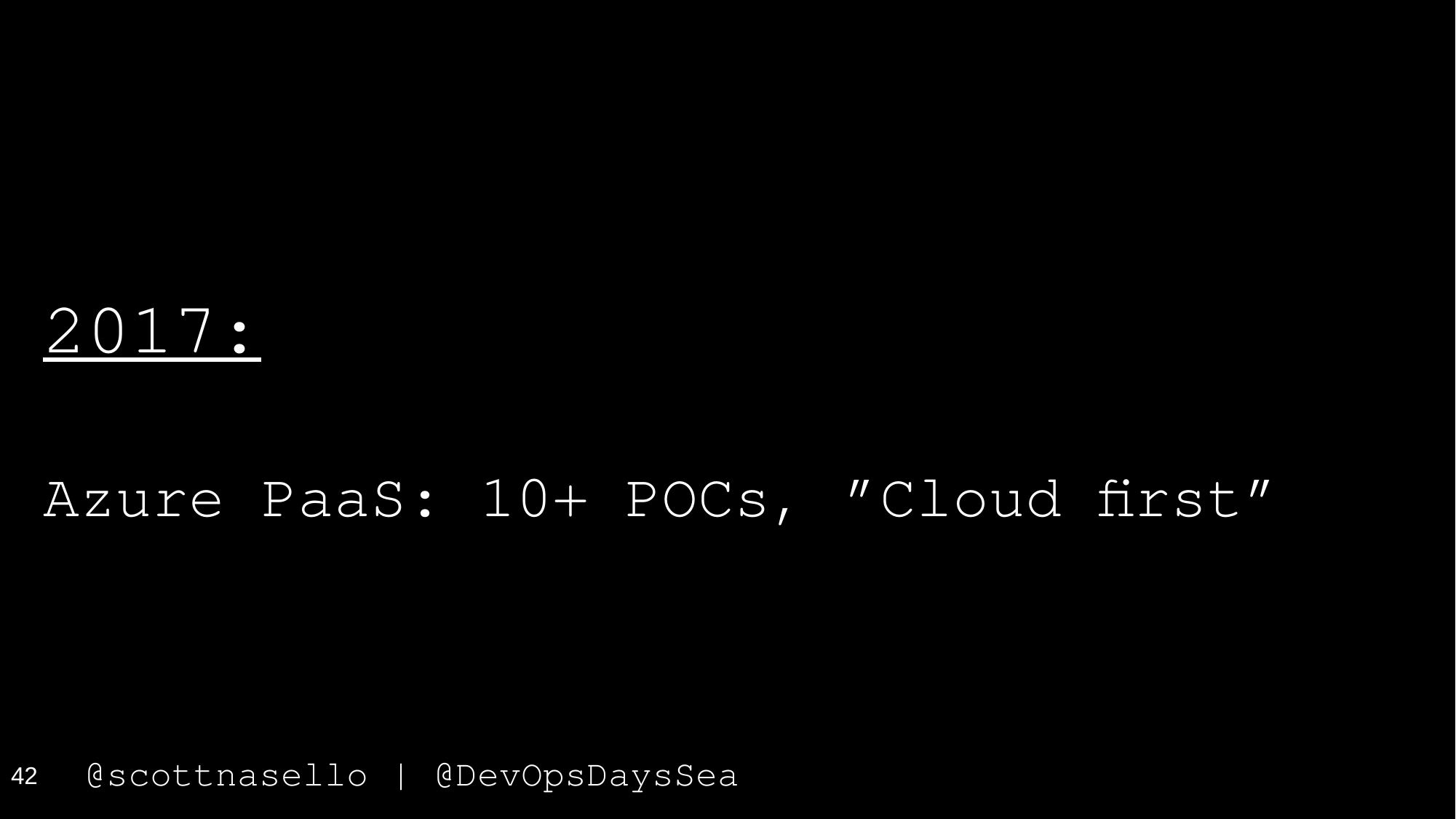

2017:

Azure PaaS: 10+ POCs, ”Cloud first”
42